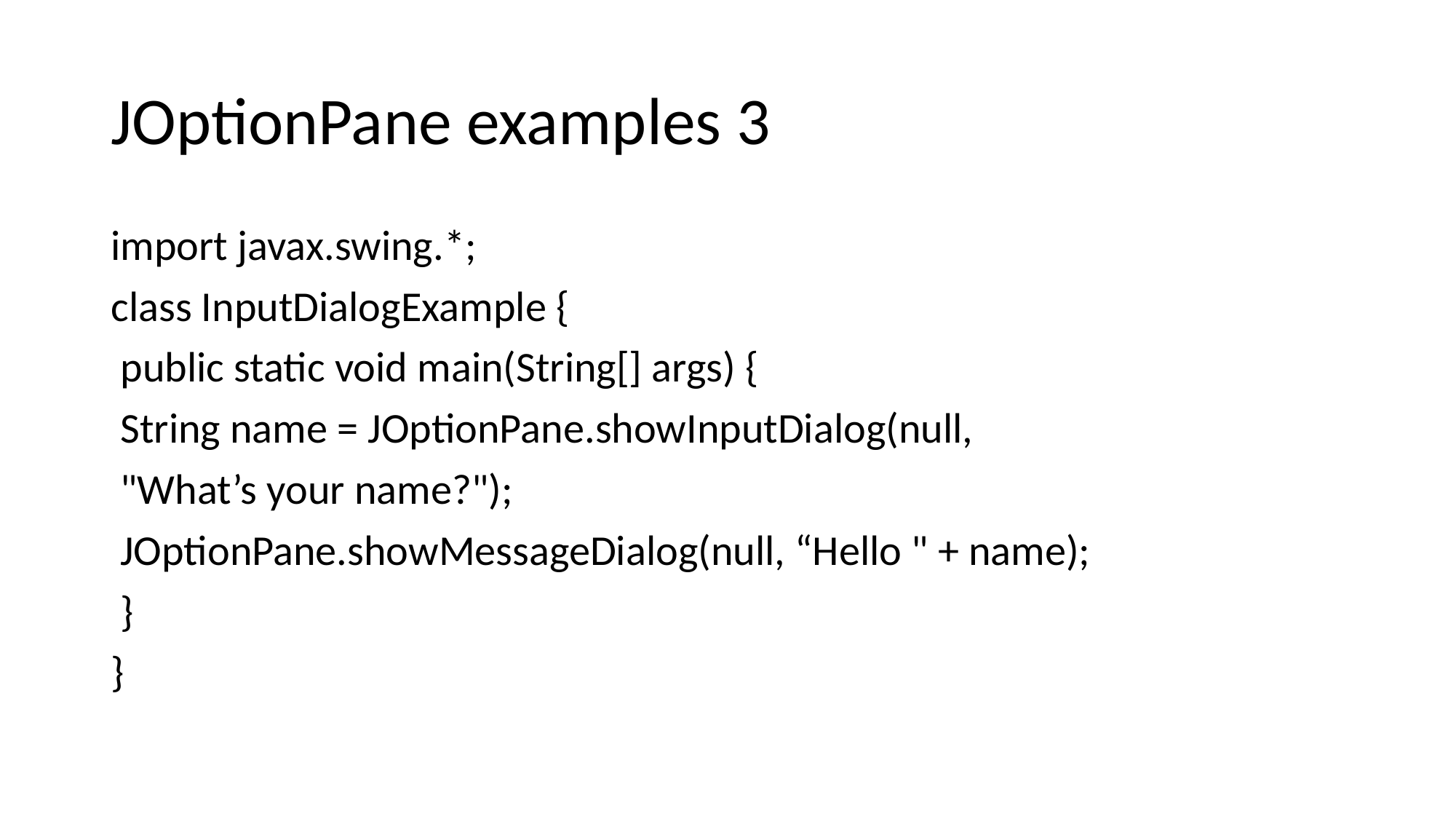

# JOptionPane examples 3
import javax.swing.*;
class InputDialogExample {
 public static void main(String[] args) {
 String name = JOptionPane.showInputDialog(null,
 "What’s your name?");
 JOptionPane.showMessageDialog(null, “Hello " + name);
 }
}